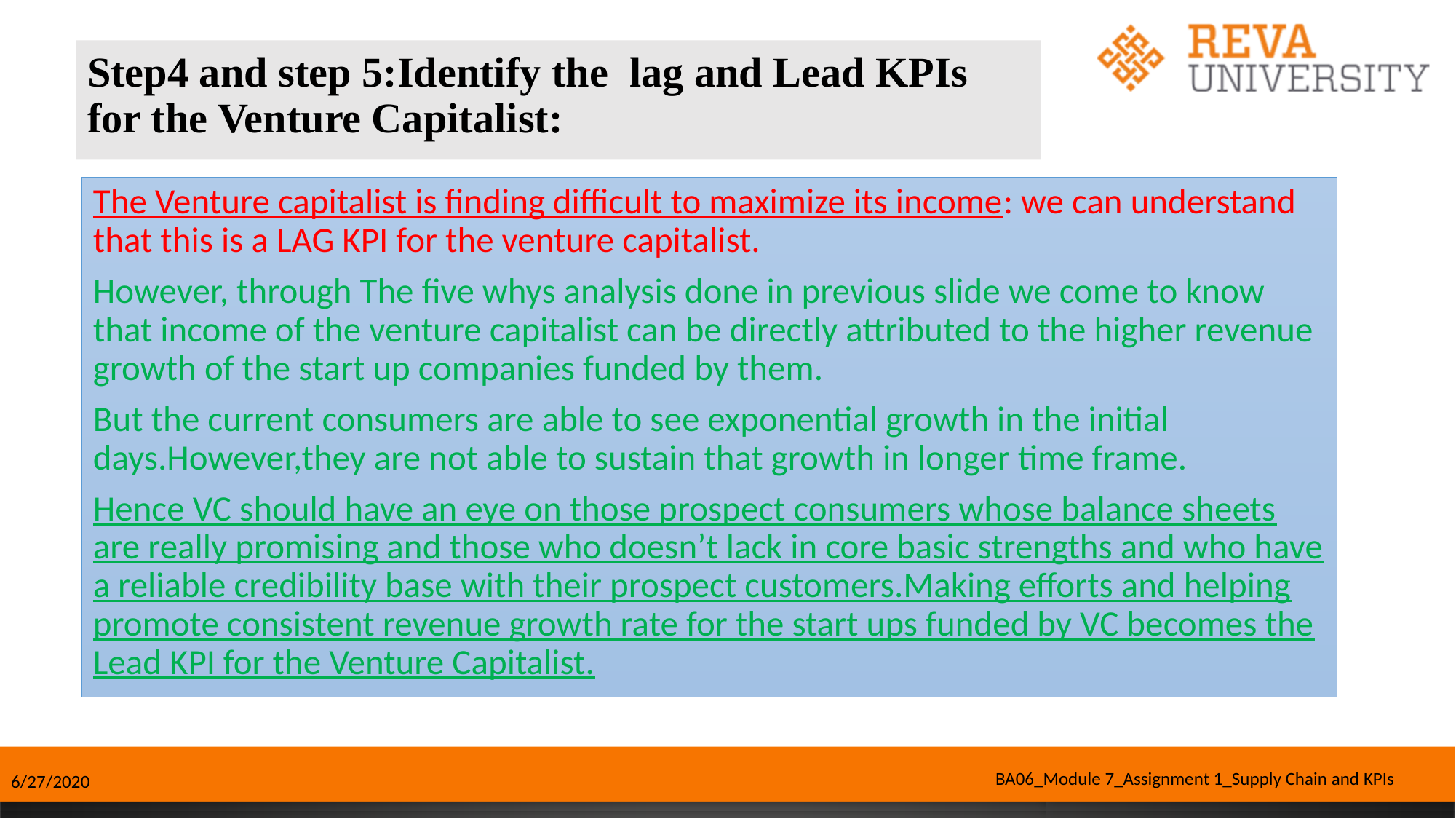

# Step4 and step 5:Identify the  lag and Lead KPIs for the Venture Capitalist:
The Venture capitalist is finding difficult to maximize its income: we can understand that this is a LAG KPI for the venture capitalist.
However, through The five whys analysis done in previous slide we come to know that income of the venture capitalist can be directly attributed to the higher revenue growth of the start up companies funded by them.
But the current consumers are able to see exponential growth in the initial days.However,they are not able to sustain that growth in longer time frame.
Hence VC should have an eye on those prospect consumers whose balance sheets are really promising and those who doesn’t lack in core basic strengths and who have a reliable credibility base with their prospect customers.Making efforts and helping promote consistent revenue growth rate for the start ups funded by VC becomes the Lead KPI for the Venture Capitalist.

BA06_Module 7_Assignment 1_Supply Chain and KPIs
6/27/2020